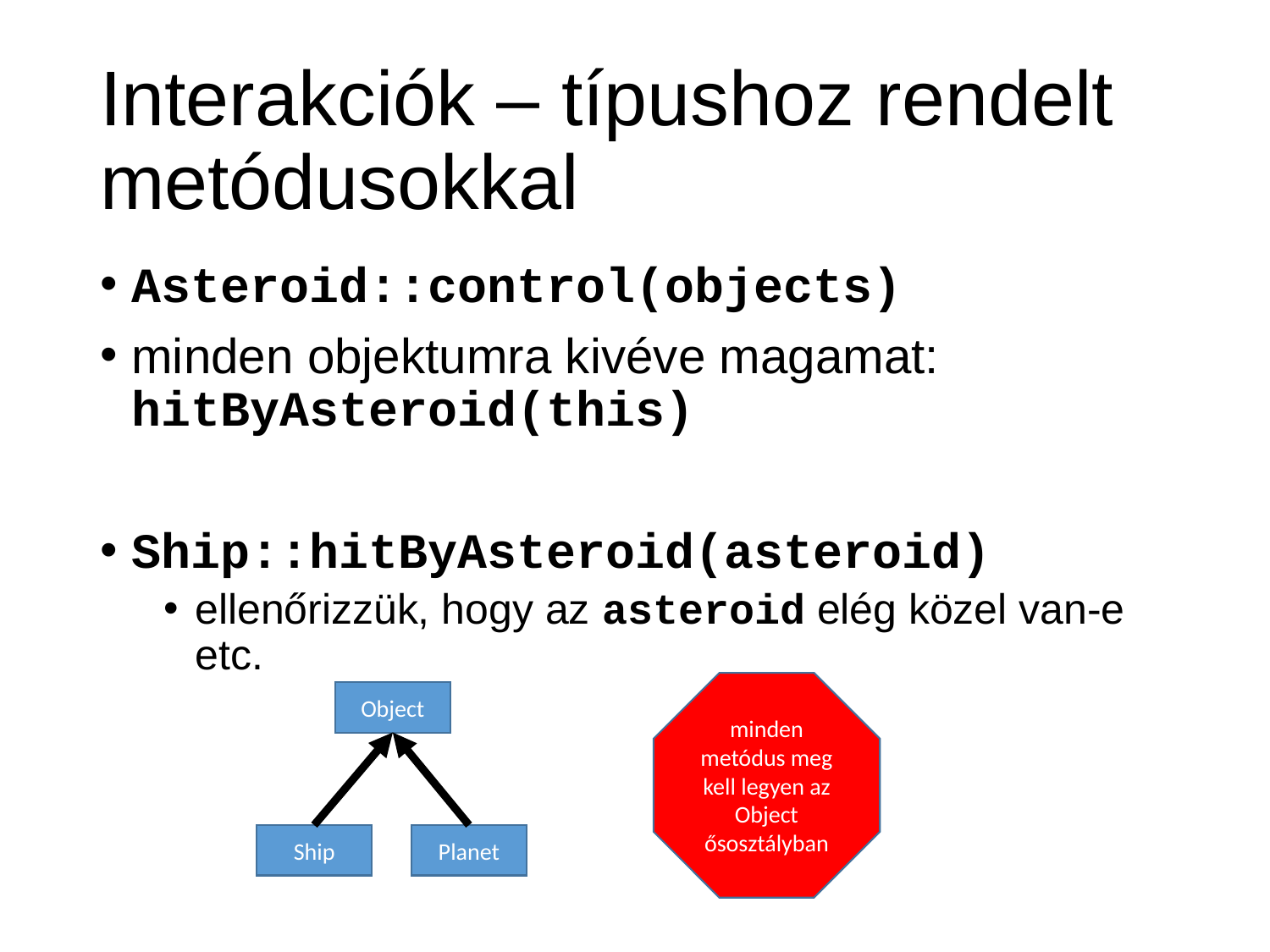

# Interakciók – típushoz rendelt metódusokkal
Asteroid::control(objects)
minden objektumra kivéve magamat: hitByAsteroid(this)

Ship::hitByAsteroid(asteroid)
ellenőrizzük, hogy az asteroid elég közel van-e etc.
minden metódus meg kell legyen az Object ősosztályban
Object
Ship
Planet